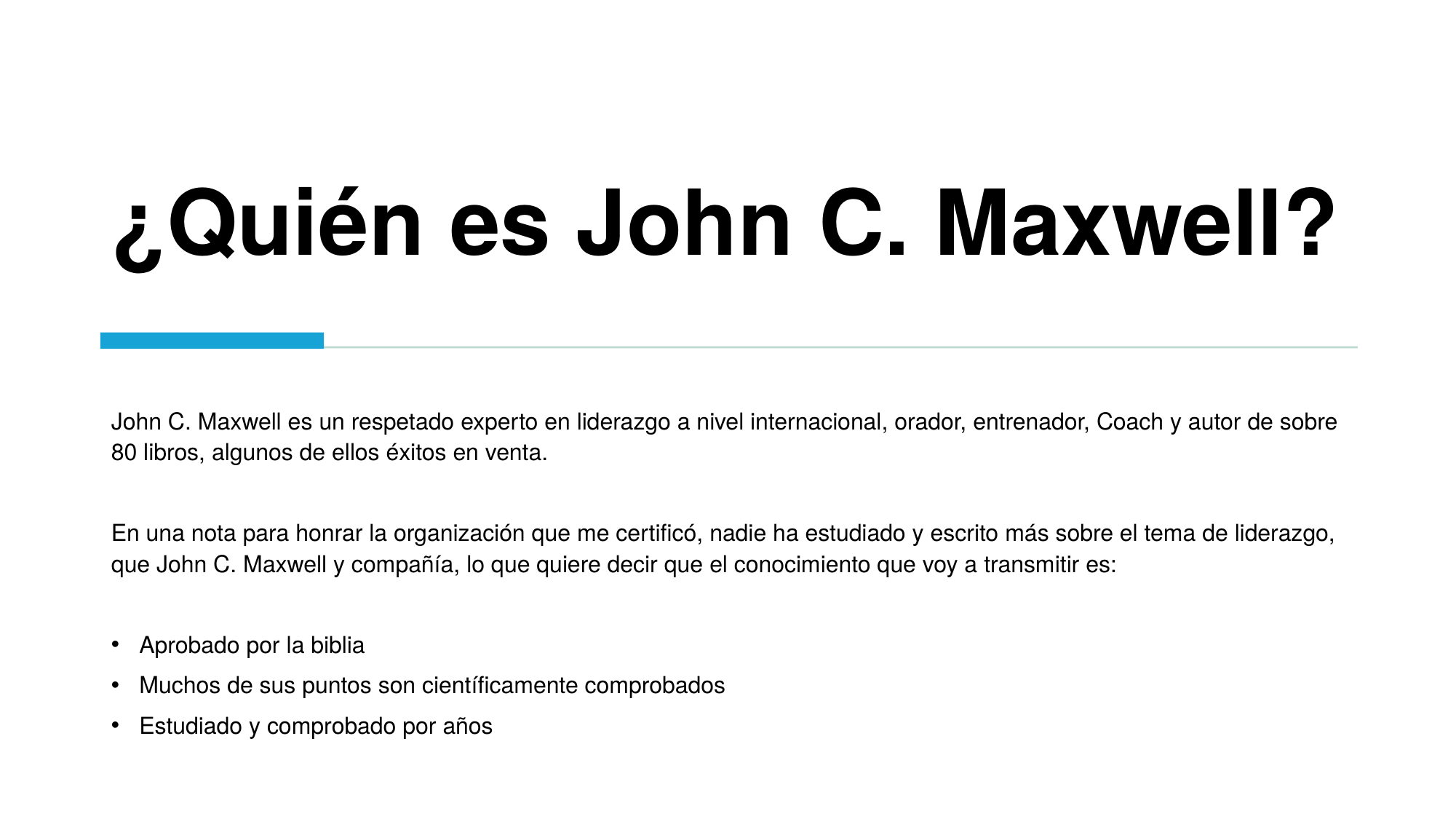

# ¿Quién es John C. Maxwell?

John C. Maxwell es un respetado experto en liderazgo a nivel internacional, orador, entrenador, Coach y autor de sobre 80 libros, algunos de ellos éxitos en venta.

En una nota para honrar la organización que me certificó, nadie ha estudiado y escrito más sobre el tema de liderazgo, que John C. Maxwell y compañía, lo que quiere decir que el conocimiento que voy a transmitir es:

Aprobado por la biblia
Muchos de sus puntos son científicamente comprobados
Estudiado y comprobado por años